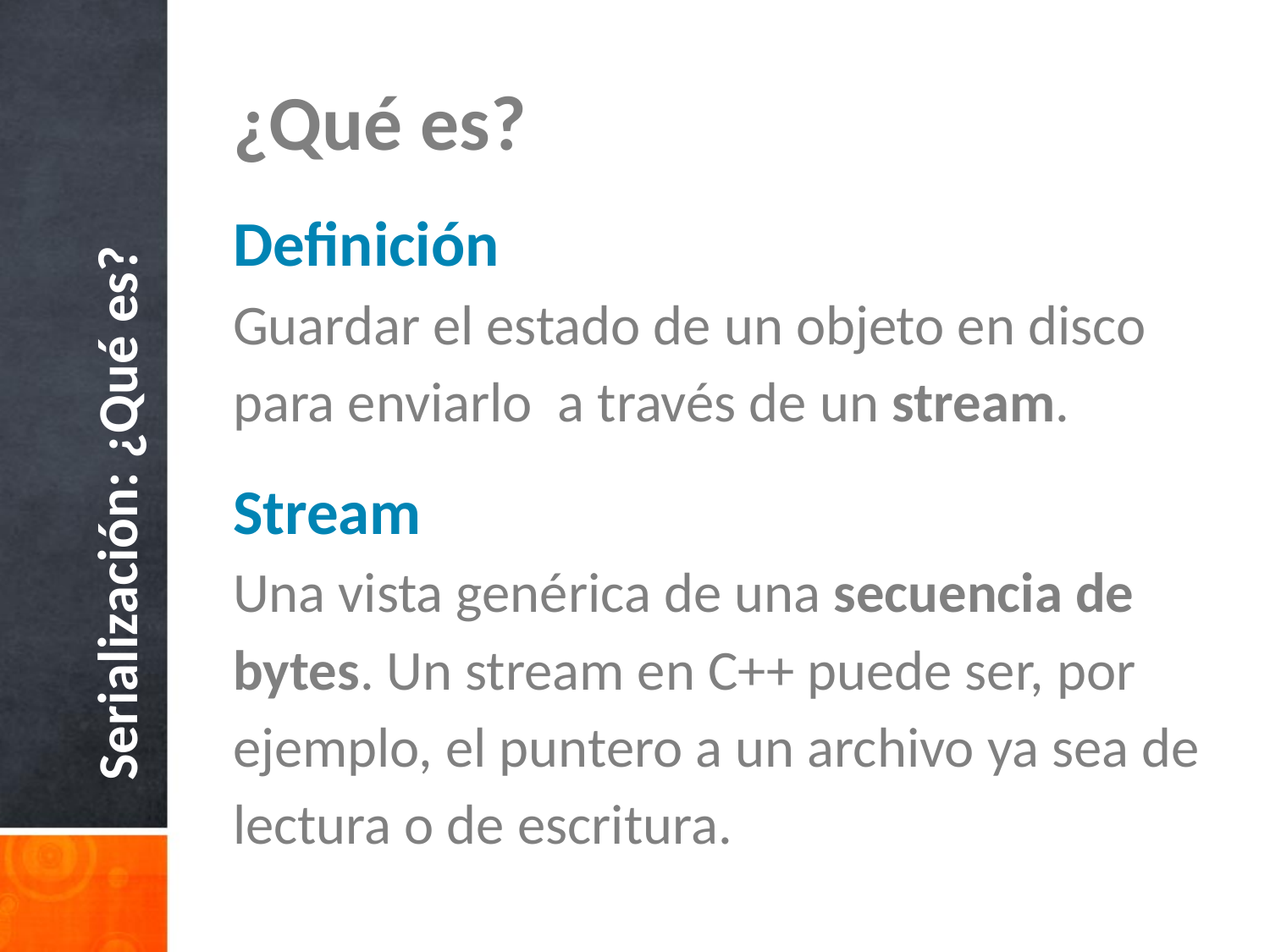

¿Qué es?

Definición
Guardar el estado de un objeto en disco para enviarlo  a través de un stream.

Stream
Una vista genérica de una secuencia de bytes. Un stream en C++ puede ser, por ejemplo, el puntero a un archivo ya sea de lectura o de escritura.

Serialización: ¿Qué es?